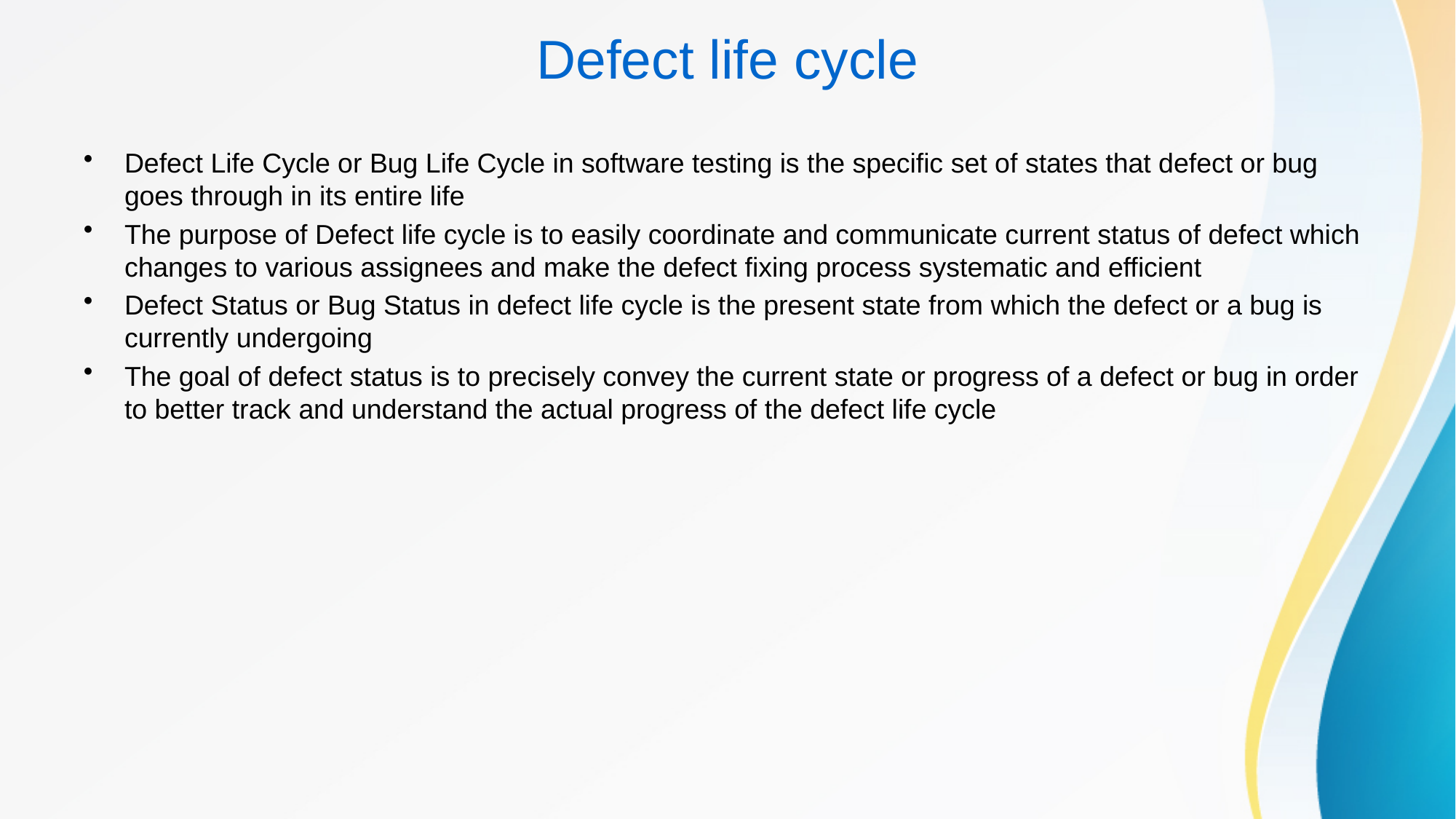

# Defect life cycle
Defect Life Cycle or Bug Life Cycle in software testing is the specific set of states that defect or bug goes through in its entire life
The purpose of Defect life cycle is to easily coordinate and communicate current status of defect which changes to various assignees and make the defect fixing process systematic and efficient
Defect Status or Bug Status in defect life cycle is the present state from which the defect or a bug is currently undergoing
The goal of defect status is to precisely convey the current state or progress of a defect or bug in order to better track and understand the actual progress of the defect life cycle